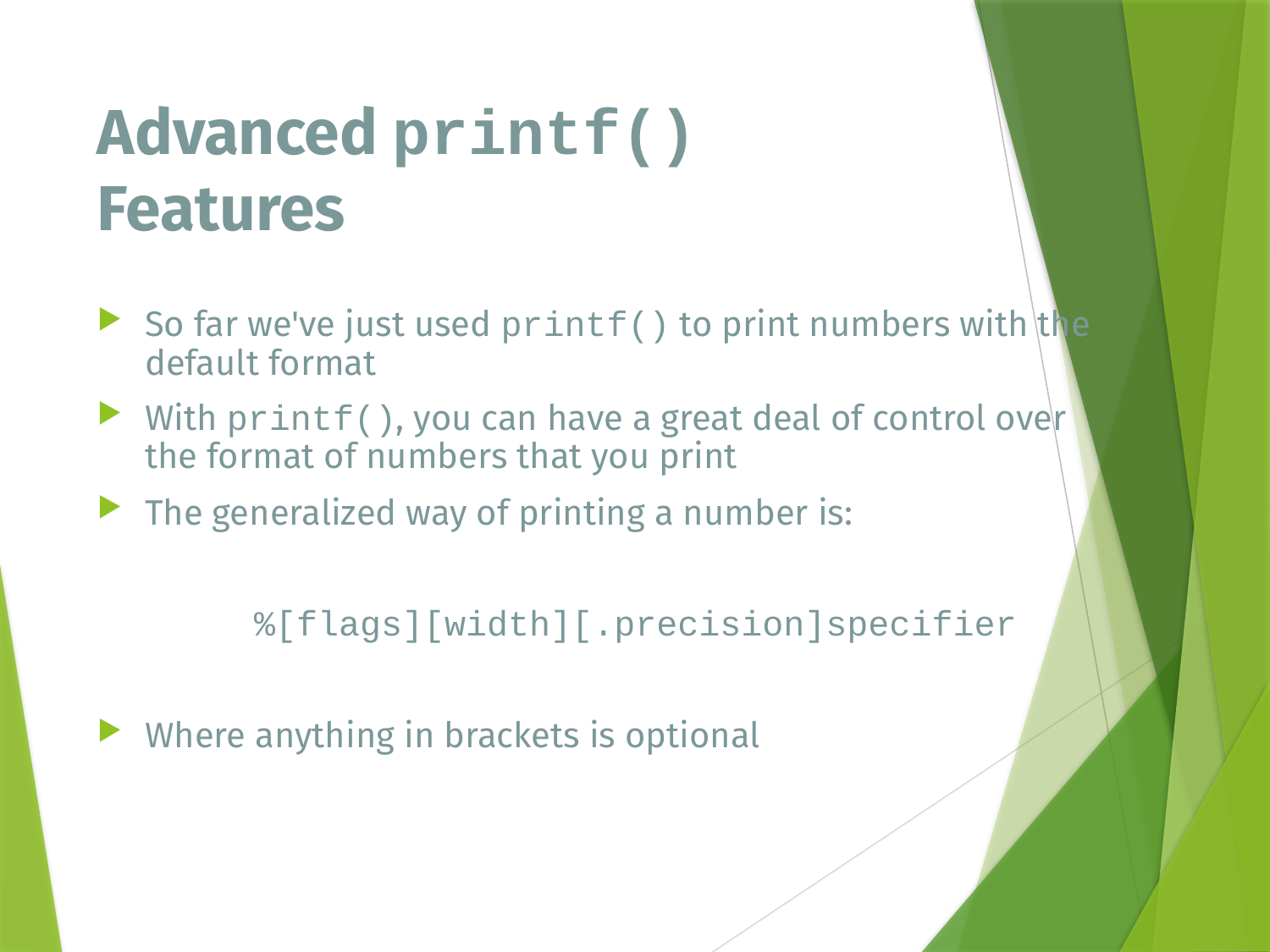

# Advanced printf()  Features
So far we've just used printf() to print numbers with the default format
With printf(), you can have a great deal of control over the format of numbers that you print
The generalized way of printing a number is:

%[flags][width][.precision]specifier

Where anything in brackets is optional